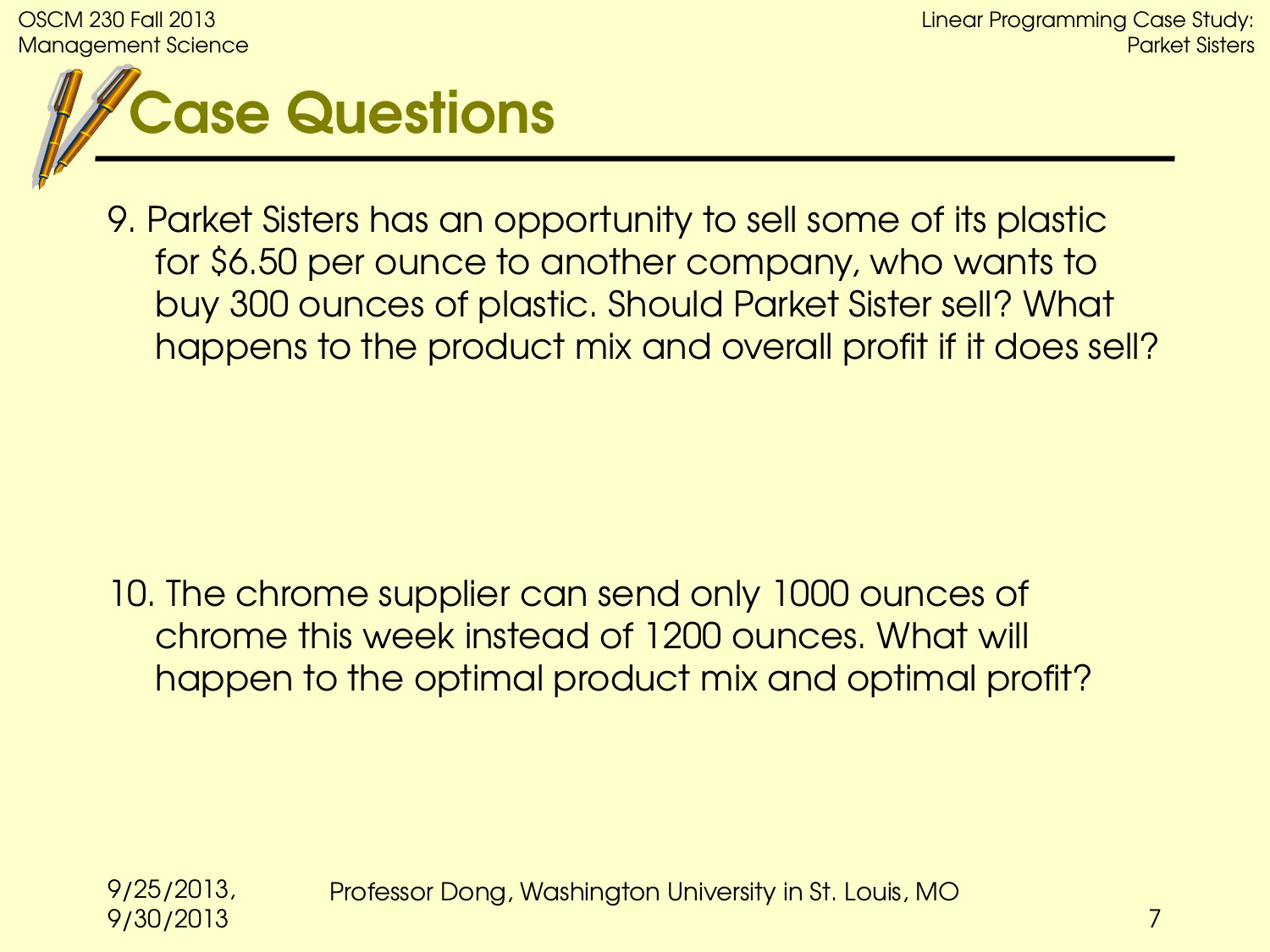

# Case Questions
9. Parket Sisters has an opportunity to sell some of its plastic for $6.50 per ounce to another company, who wants to buy 300 ounces of plastic. Should Parket Sister sell? What happens to the product mix and overall profit if it does sell?

10. The chrome supplier can send only 1000 ounces of chrome this week instead of 1200 ounces. What will happen to the optimal product mix and optimal profit?

9/25/2013,        9/30/2013

7
Professor Dong, Washington University in St. Louis, MO